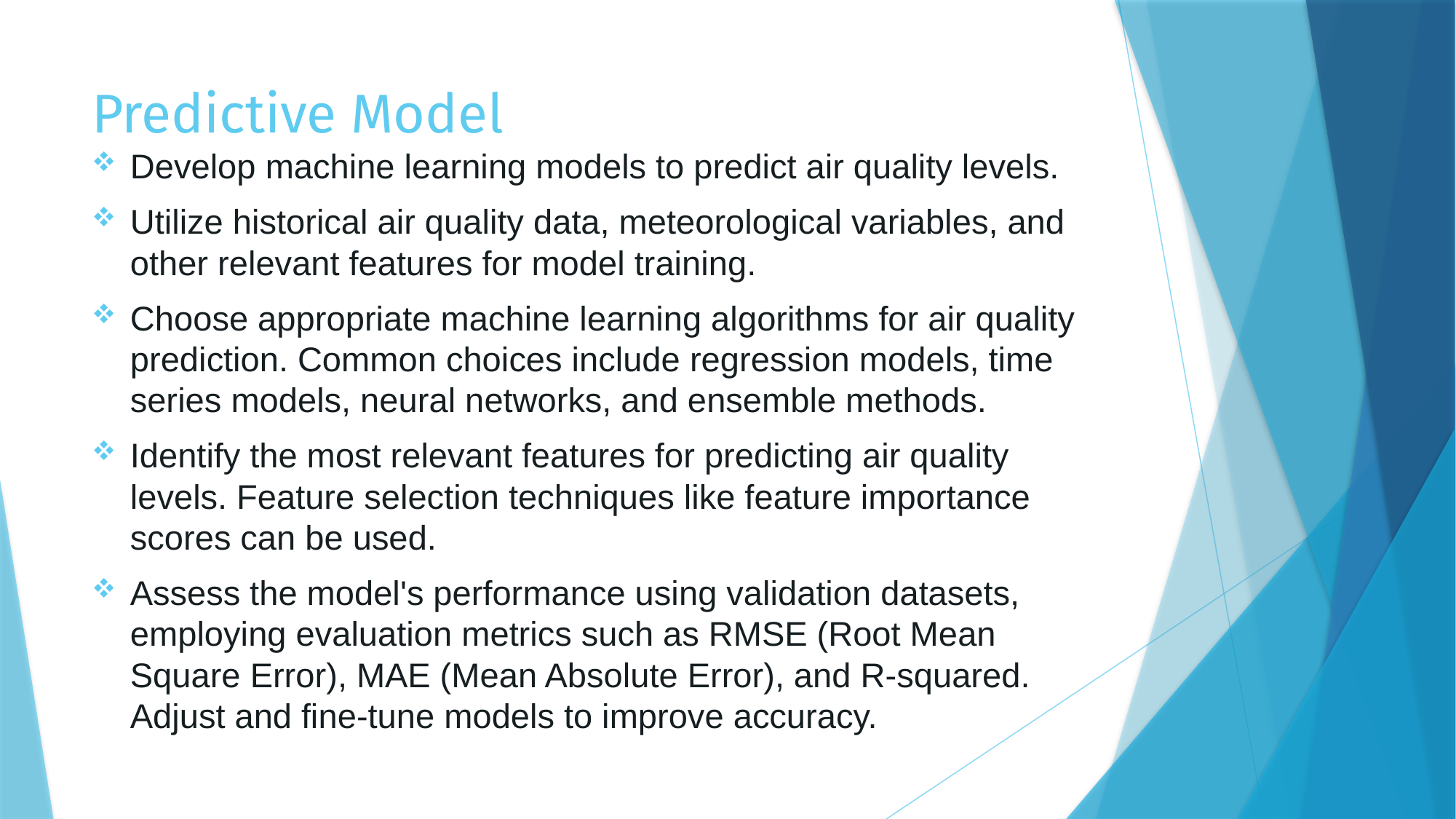

# Predictive Model
Develop machine learning models to predict air quality levels.
Utilize historical air quality data, meteorological variables, and other relevant features for model training.
Choose appropriate machine learning algorithms for air quality prediction. Common choices include regression models, time series models, neural networks, and ensemble methods.
Identify the most relevant features for predicting air quality levels. Feature selection techniques like feature importance scores can be used.
Assess the model's performance using validation datasets, employing evaluation metrics such as RMSE (Root Mean Square Error), MAE (Mean Absolute Error), and R-squared. Adjust and fine-tune models to improve accuracy.